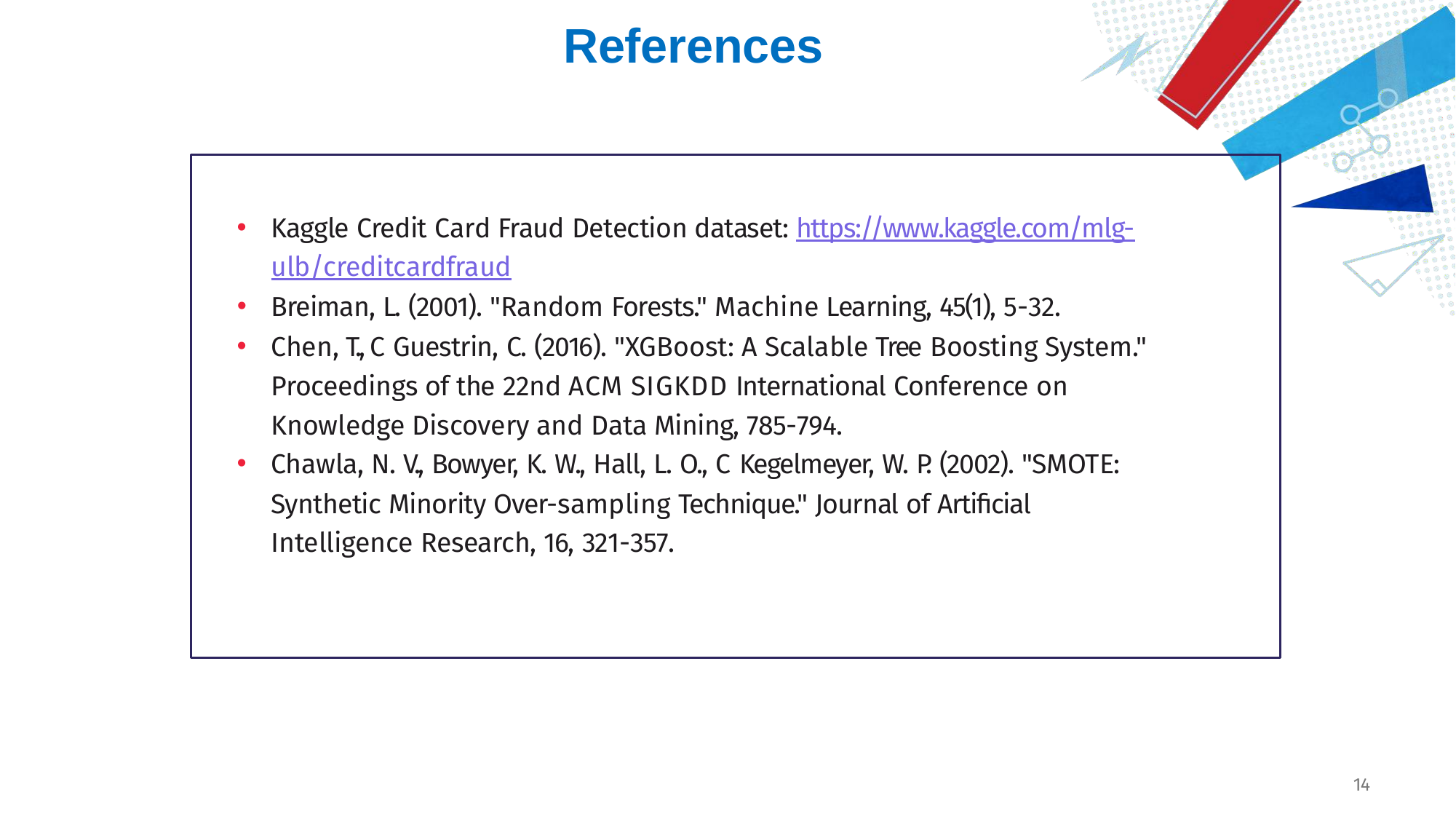

# References

Kaggle Credit Card Fraud Detection dataset: https://www.kaggle.com/mlg- ulb/creditcardfraud
Breiman, L. (2001). "Random Forests." Machine Learning, 45(1), 5-32.
Chen, T., C Guestrin, C. (2016). "XGBoost: A Scalable Tree Boosting System." Proceedings of the 22nd ACM SIGKDD International Conference on Knowledge Discovery and Data Mining, 785-794.
Chawla, N. V., Bowyer, K. W., Hall, L. O., C Kegelmeyer, W. P. (2002). "SMOTE:
Synthetic Minority Over-sampling Technique." Journal of Artificial Intelligence Research, 16, 321-357.
14